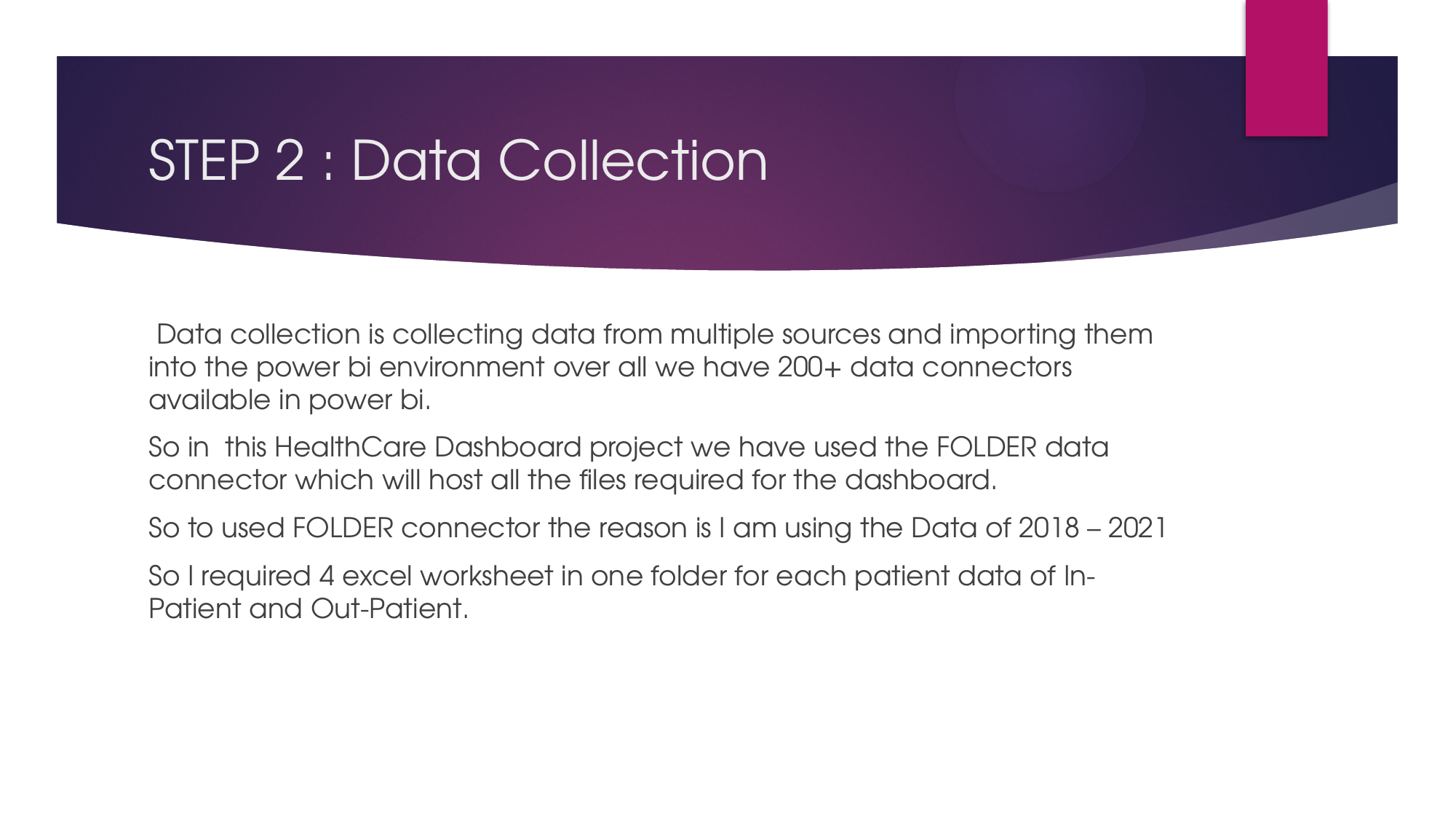

# STEP 2 : Data Collection
 Data collection is collecting data from multiple sources and importing them into the power bi environment over all we have 200+ data connectors available in power bi.
So in  this HealthCare Dashboard project we have used the FOLDER data connector which will host all the files required for the dashboard.
So to used FOLDER connector the reason is I am using the Data of 2018 – 2021
So I required 4 excel worksheet in one folder for each patient data of In-Patient and Out-Patient.